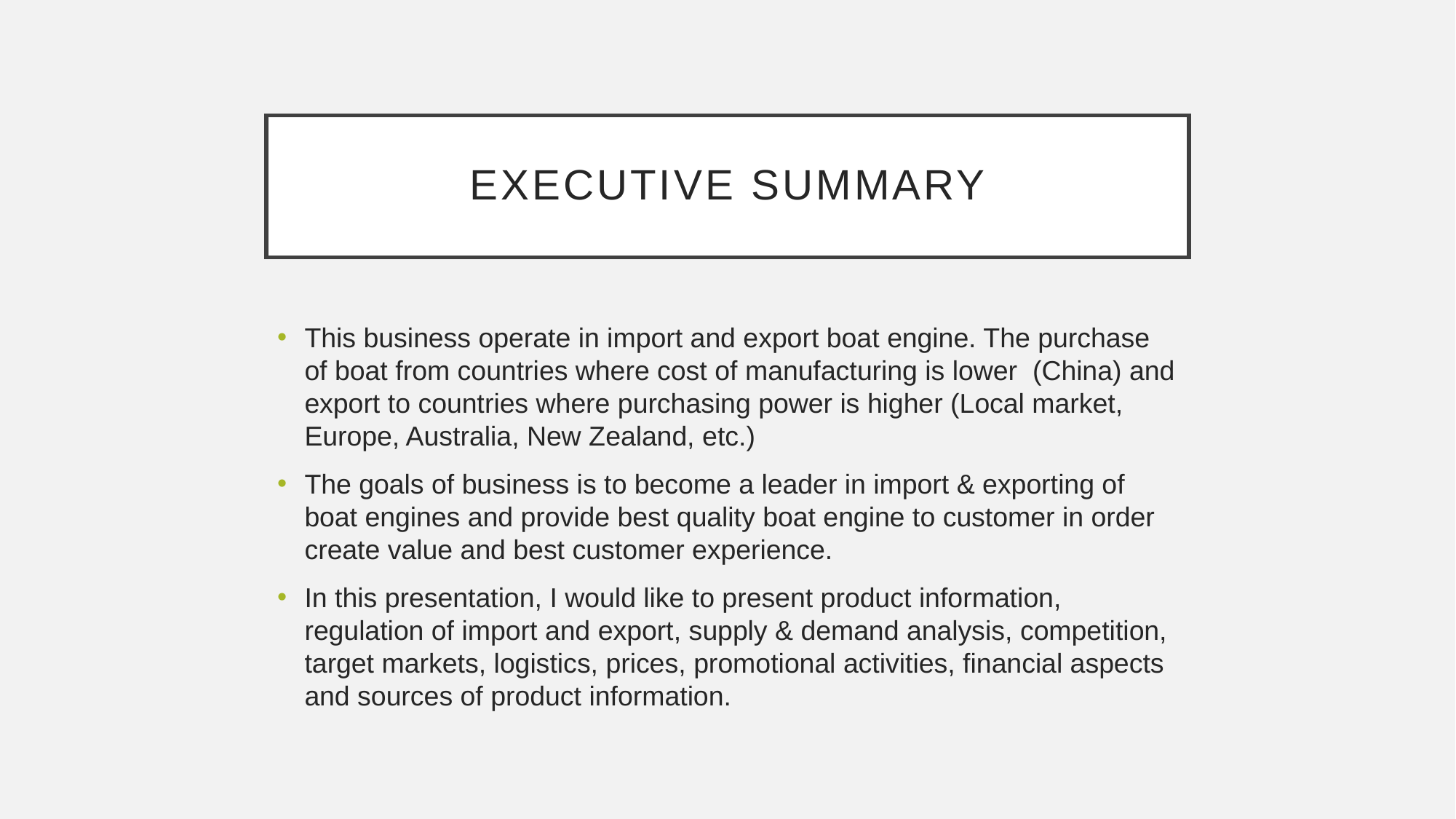

# Executive summary
This business operate in import and export boat engine. The purchase of boat from countries where cost of manufacturing is lower  (China) and export to countries where purchasing power is higher (Local market, Europe, Australia, New Zealand, etc.)
The goals of business is to become a leader in import & exporting of boat engines and provide best quality boat engine to customer in order create value and best customer experience.
In this presentation, I would like to present product information, regulation of import and export, supply & demand analysis, competition, target markets, logistics, prices, promotional activities, financial aspects and sources of product information.